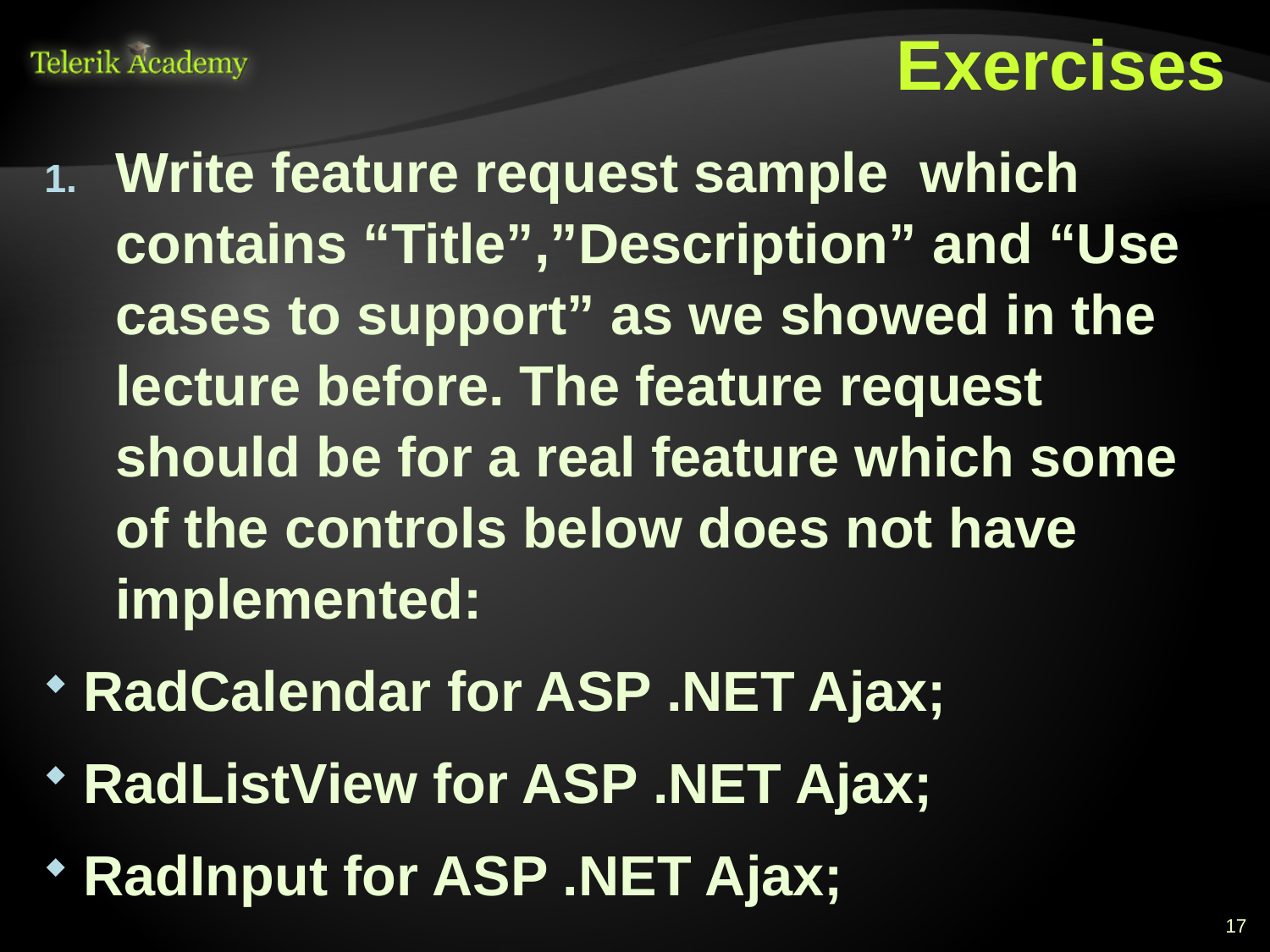

# Exercises
Write feature request sample  which contains “Title”,”Description” and “Use cases to support” as we showed in the lecture before. The feature request should be for a real feature which some of the controls below does not have implemented:
RadCalendar for ASP .NET Ajax;
RadListView for ASP .NET Ajax;
RadInput for ASP .NET Ajax;

17